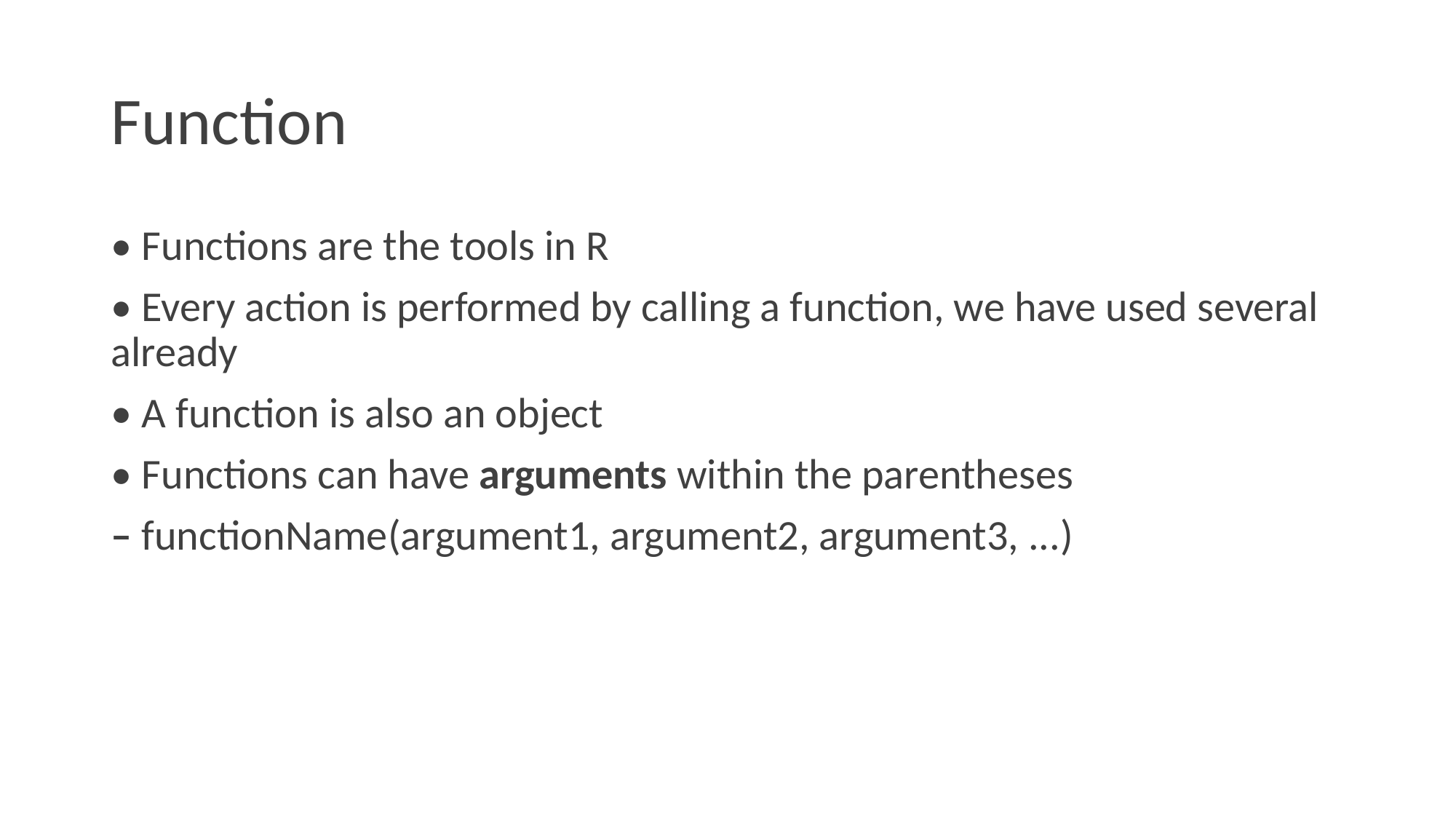

# Function
• Functions are the tools in R
• Every action is performed by calling a function, we have used several already
• A function is also an object
• Functions can have arguments within the parentheses
– functionName(argument1, argument2, argument3, ...)